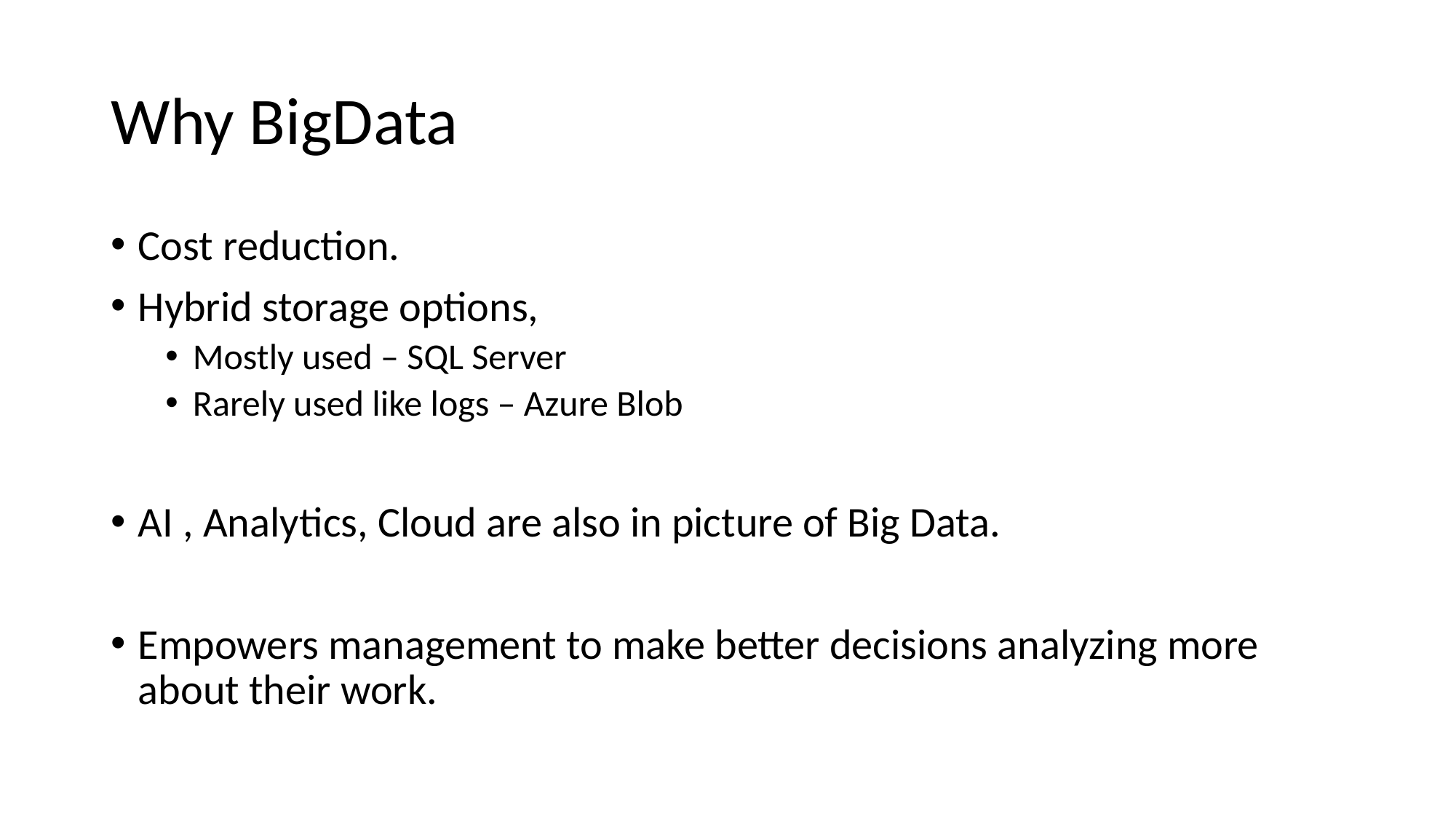

# Why BigData
Cost reduction.
Hybrid storage options,
Mostly used – SQL Server
Rarely used like logs – Azure Blob

AI , Analytics, Cloud are also in picture of Big Data.

Empowers management to make better decisions analyzing more about their work.